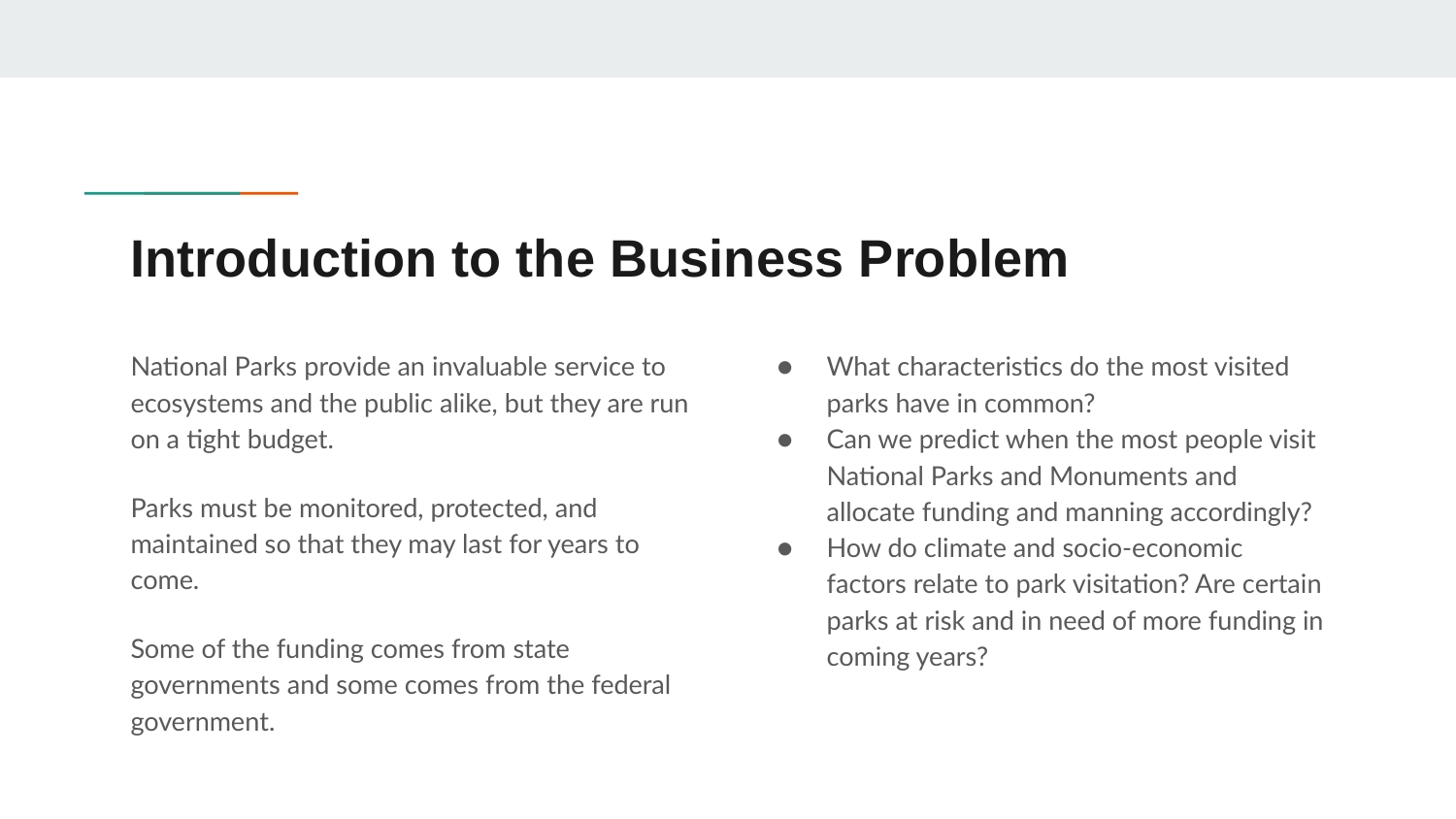

# Introduction to the Business Problem
National Parks provide an invaluable service to ecosystems and the public alike, but they are run on a tight budget.
Parks must be monitored, protected, and maintained so that they may last for years to come.
Some of the funding comes from state governments and some comes from the federal government.
What characteristics do the most visited parks have in common?
Can we predict when the most people visit National Parks and Monuments and allocate funding and manning accordingly?
How do climate and socio-economic factors relate to park visitation? Are certain parks at risk and in need of more funding in coming years?